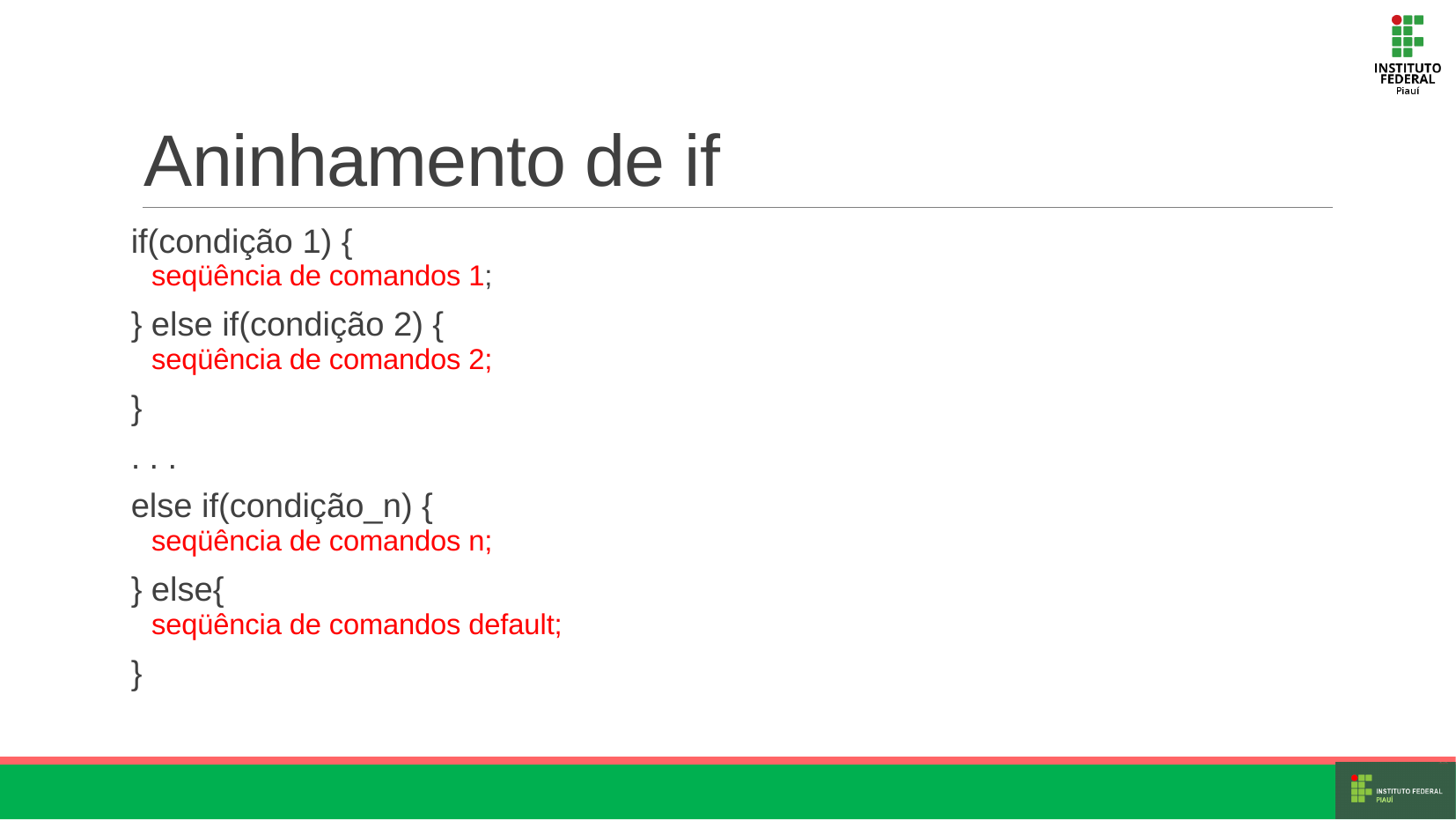

# Aninhamento de if
if(condição 1) {
seqüência de comandos 1;
} else if(condição 2) {
seqüência de comandos 2;
}
. . .
else if(condição_n) {
seqüência de comandos n;
} else{
seqüência de comandos default;
}